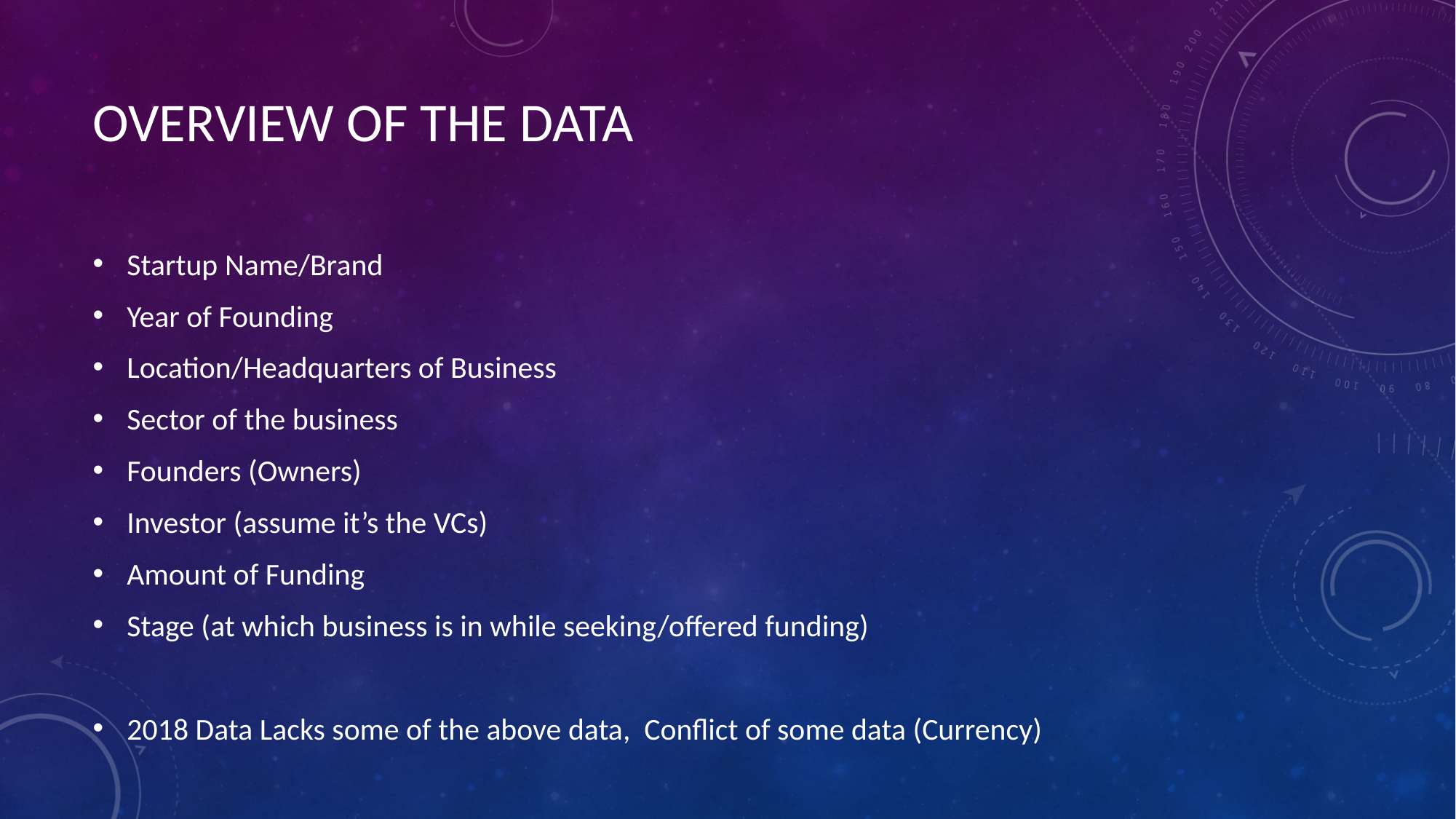

# Overview of the data
Startup Name/Brand
Year of Founding
Location/Headquarters of Business
Sector of the business
Founders (Owners)
Investor (assume it’s the VCs)
Amount of Funding
Stage (at which business is in while seeking/offered funding)

2018 Data Lacks some of the above data,  Conflict of some data (Currency)